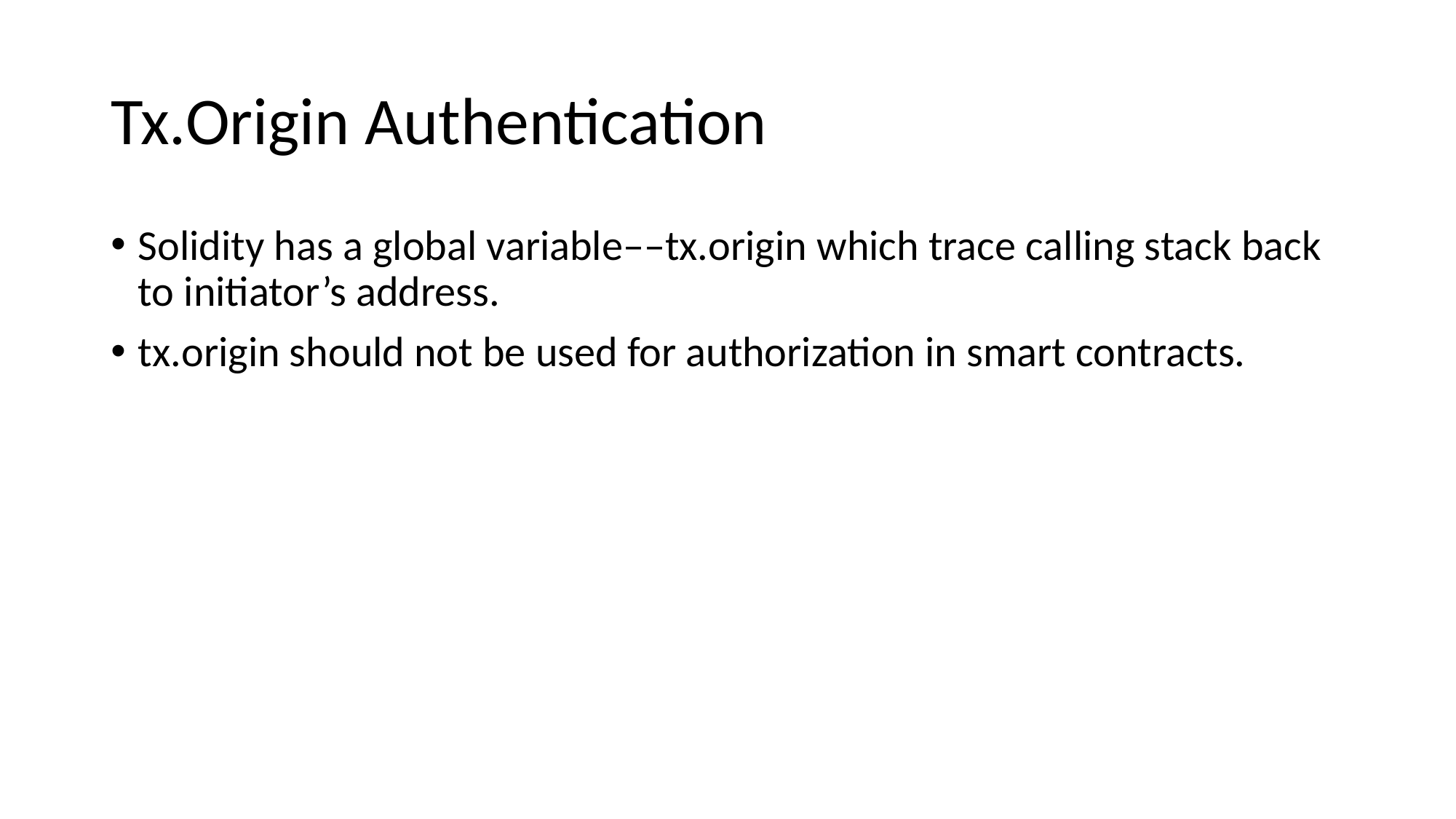

# Tx.Origin Authentication
Solidity has a global variable––tx.origin which trace calling stack back to initiator’s address.
tx.origin should not be used for authorization in smart contracts.